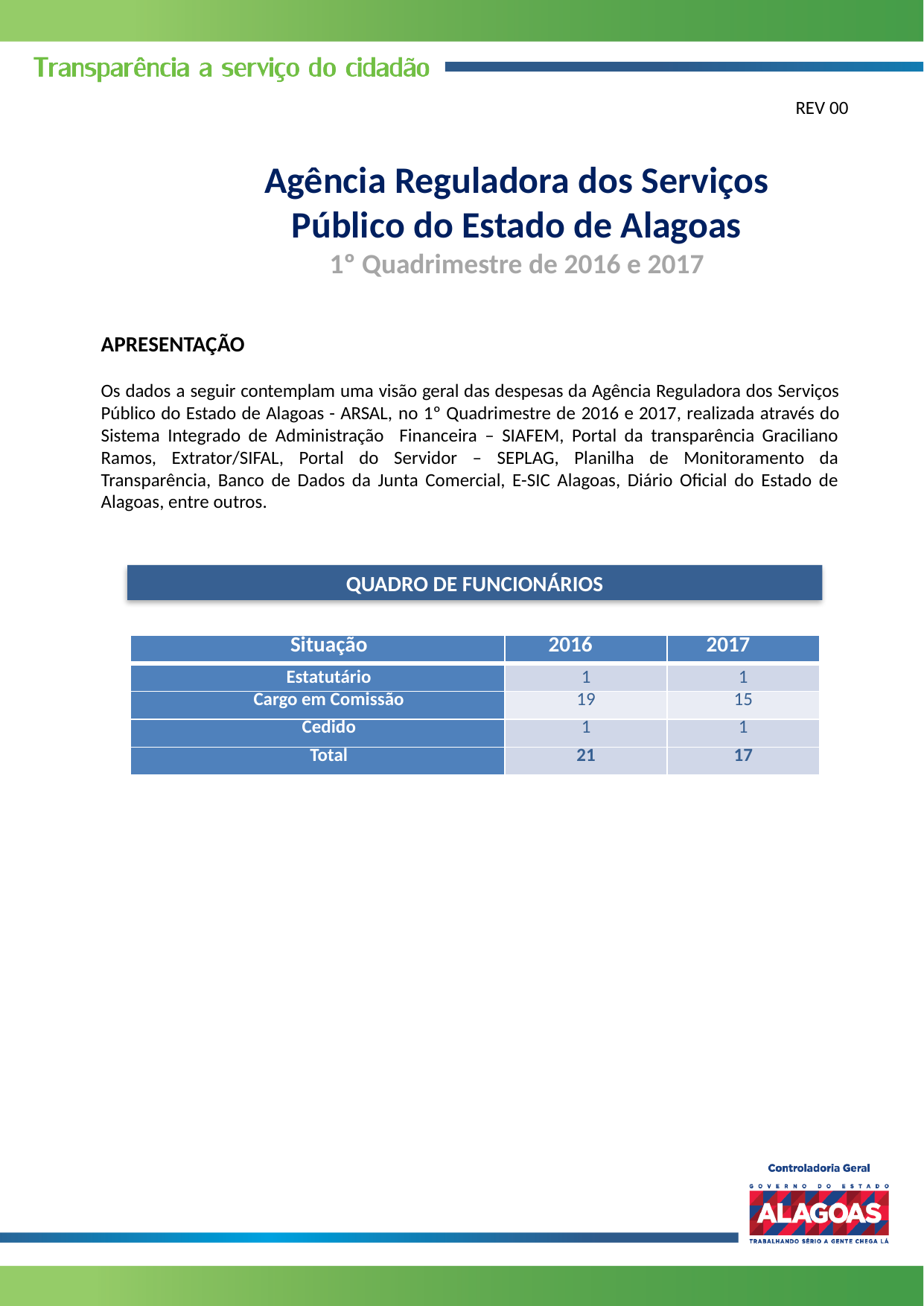

REV 00
Agência Reguladora dos Serviços Público do Estado de Alagoas
1º Quadrimestre de 2016 e 2017

APRESENTAÇÃO

Os dados a seguir contemplam uma visão geral das despesas da Agência Reguladora dos Serviços Público do Estado de Alagoas - ARSAL, no 1º Quadrimestre de 2016 e 2017, realizada através do Sistema Integrado de Administração  Financeira – SIAFEM, Portal da transparência Graciliano Ramos, Extrator/SIFAL, Portal do Servidor – SEPLAG, Planilha de Monitoramento da Transparência, Banco de Dados da Junta Comercial, E-SIC Alagoas, Diário Oficial do Estado de Alagoas, entre outros.
QUADRO DE FUNCIONÁRIOS
| Situação | 2016 | 2017 |
| --- | --- | --- |
| Estatutário | 1 | 1 |
| Cargo em Comissão | 19 | 15 |
| Cedido | 1 | 1 |
| Total | 21 | 17 |